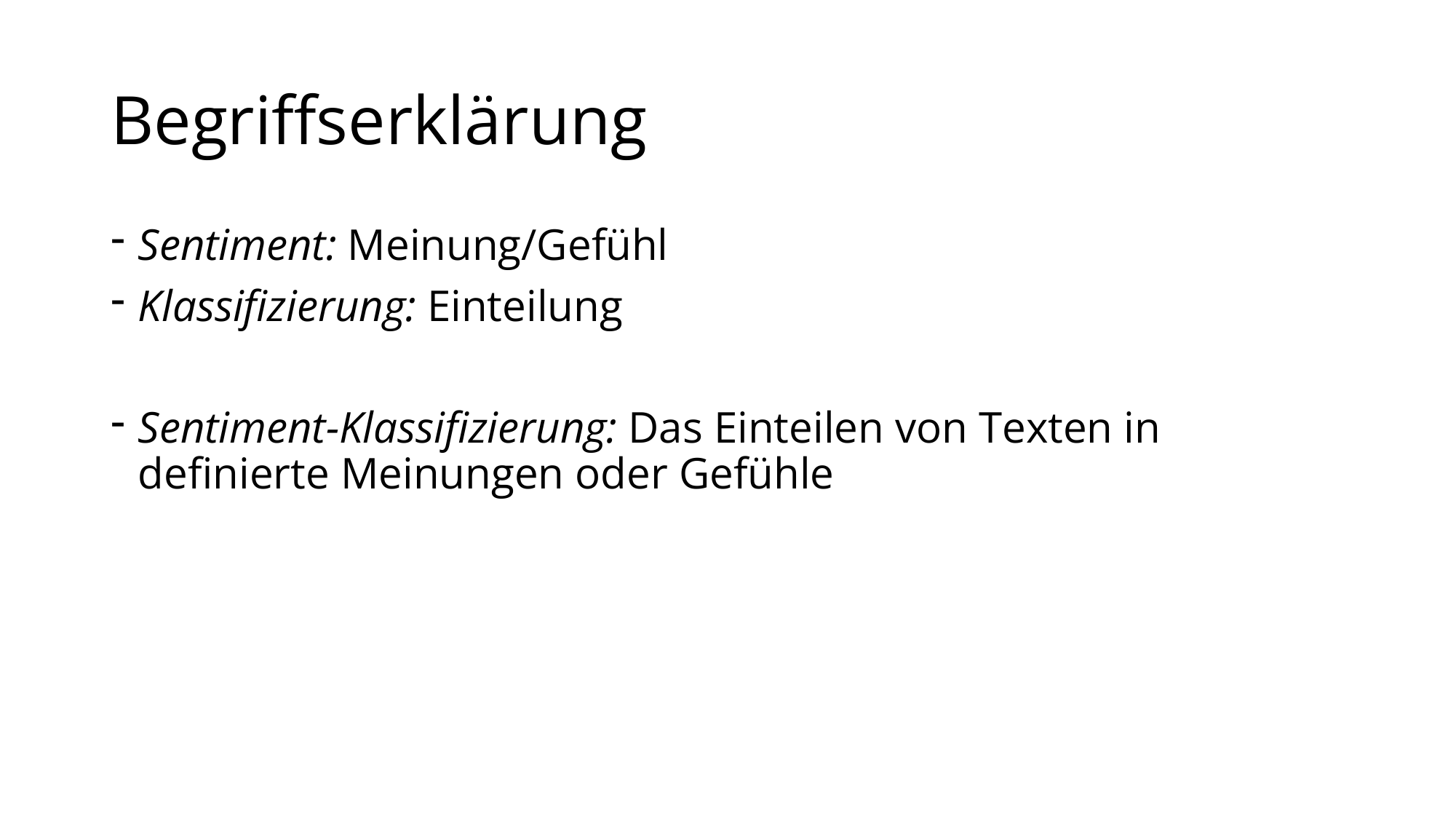

# Begriffserklärung
Sentiment: Meinung/Gefühl
Klassifizierung: Einteilung

Sentiment-Klassifizierung: Das Einteilen von Texten in definierte Meinungen oder Gefühle